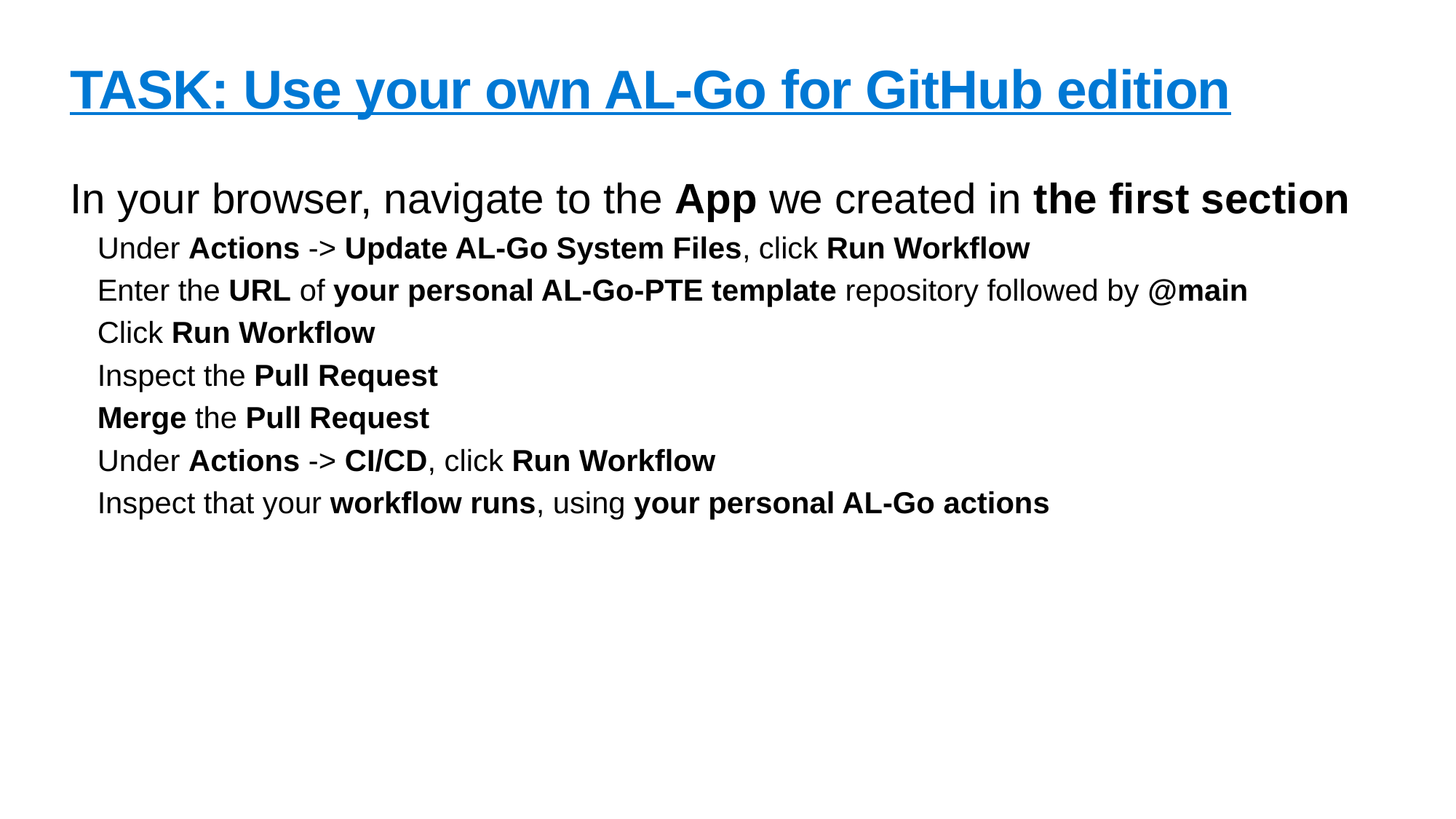

# TASK: Use your own AL-Go for GitHub edition
In your browser, navigate to the App we created in the first section
Under Actions -> Update AL-Go System Files, click Run Workflow
Enter the URL of your personal AL-Go-PTE template repository followed by @main
Click Run Workflow
Inspect the Pull Request
Merge the Pull Request
Under Actions -> CI/CD, click Run Workflow
Inspect that your workflow runs, using your personal AL-Go actions